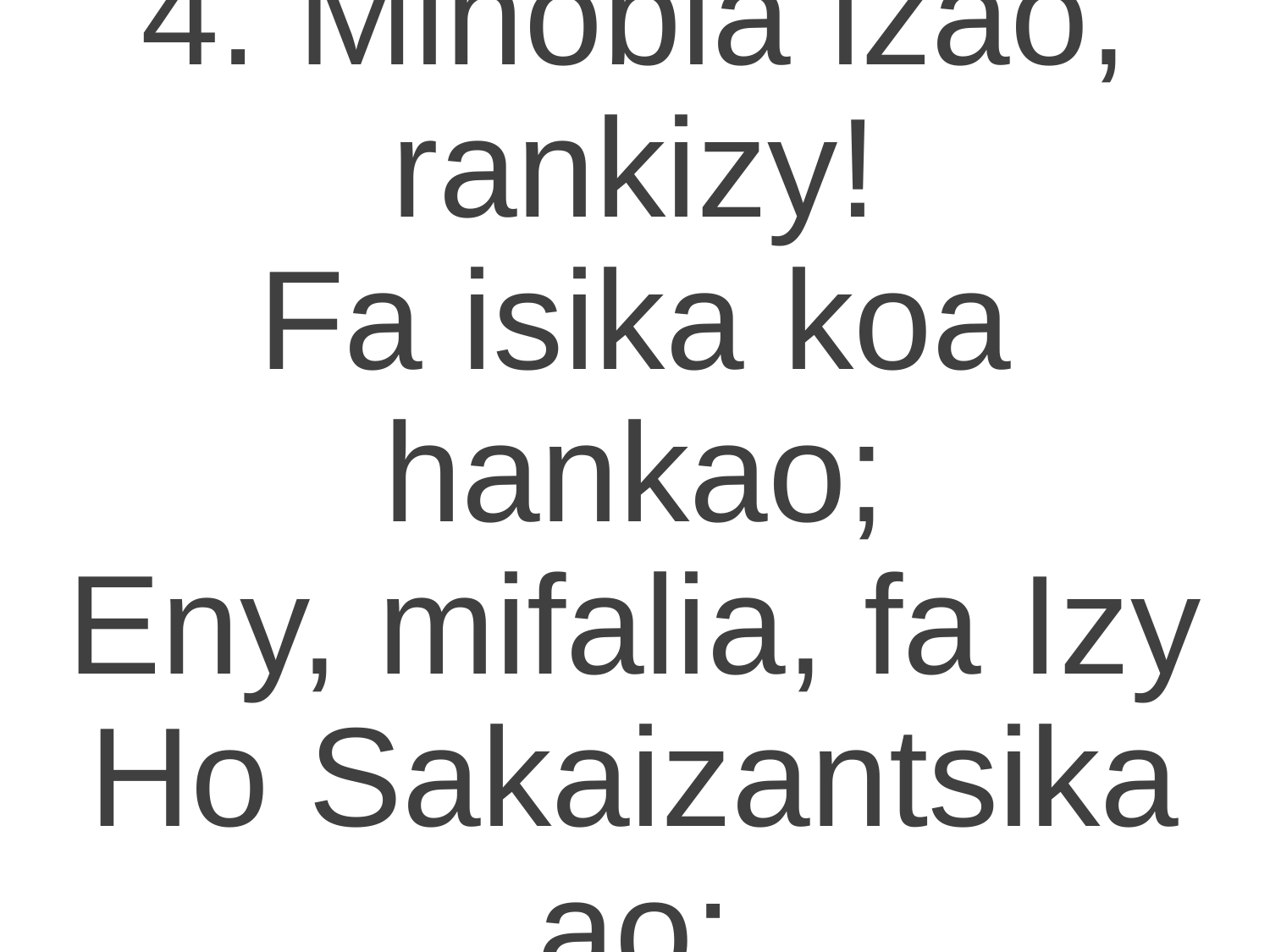

4. Mihobia izao, rankizy!
Fa isika koa hankao;
Eny, mifalia, fa Izy
Ho Sakaizantsika ao: